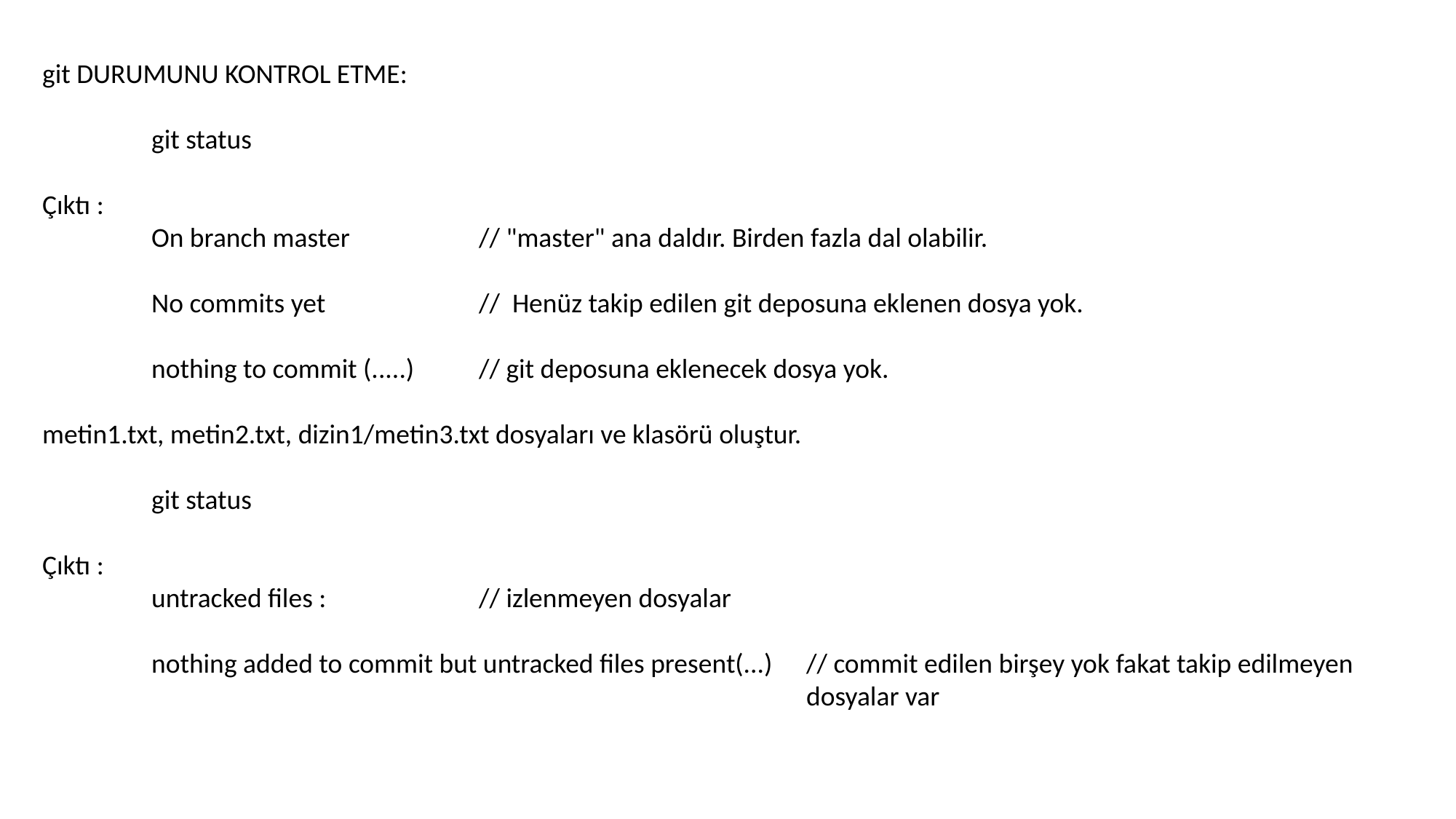

git DURUMUNU KONTROL ETME:

	git status

Çıktı :
	On branch master 		// "master" ana daldır. Birden fazla dal olabilir.

	No commits yet		//  Henüz takip edilen git deposuna eklenen dosya yok.

	nothing to commit (.....)	// git deposuna eklenecek dosya yok.

metin1.txt, metin2.txt, dizin1/metin3.txt dosyaları ve klasörü oluştur.

	git status

Çıktı :
	untracked files : 		// izlenmeyen dosyalar

	nothing added to commit but untracked files present(...)	// commit edilen birşey yok fakat takip edilmeyen 							dosyalar var